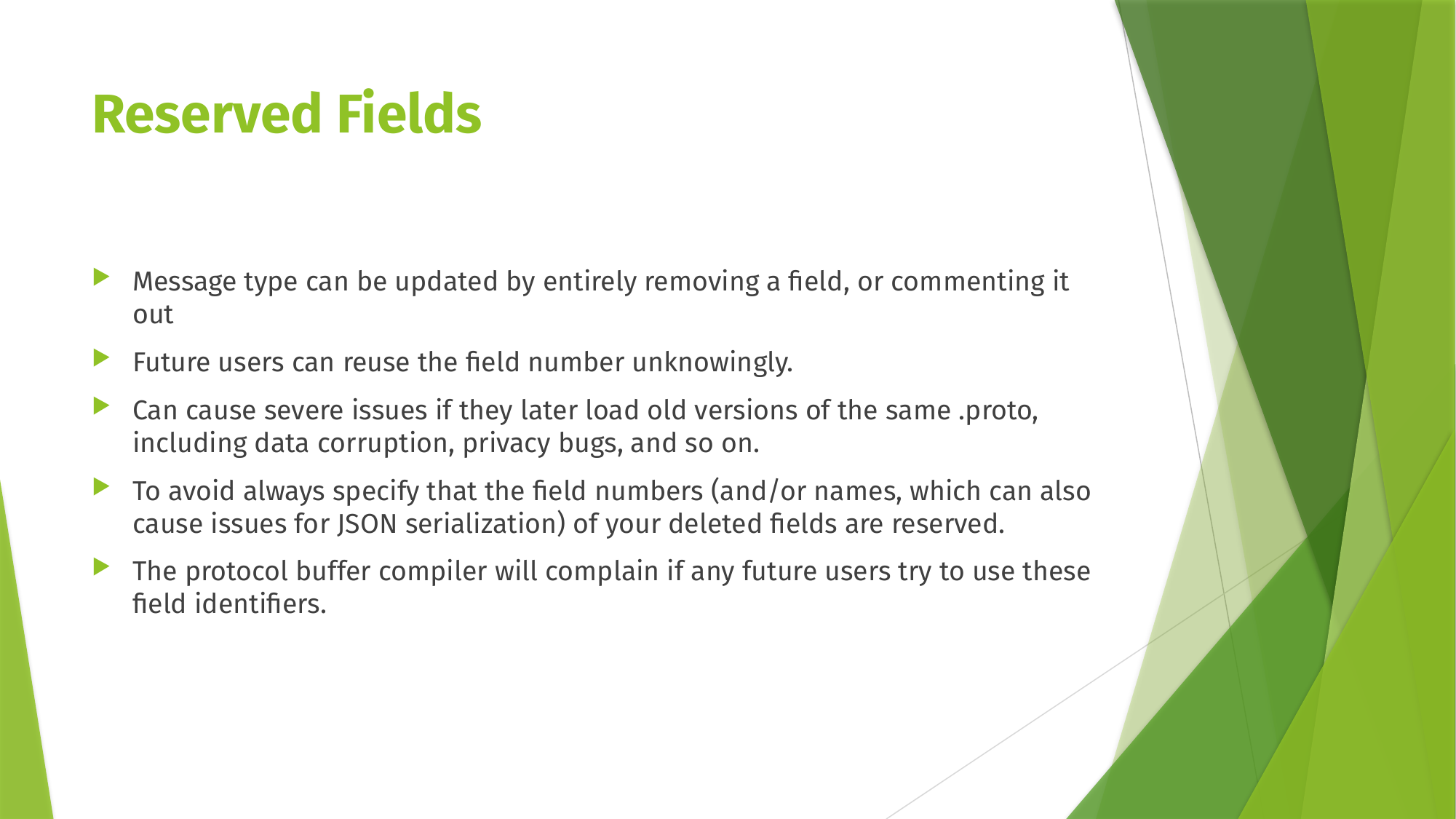

# Reserved Fields
Message type can be updated by entirely removing a field, or commenting it out
Future users can reuse the field number unknowingly.
Can cause severe issues if they later load old versions of the same .proto, including data corruption, privacy bugs, and so on.
To avoid always specify that the field numbers (and/or names, which can also cause issues for JSON serialization) of your deleted fields are reserved.
The protocol buffer compiler will complain if any future users try to use these field identifiers.